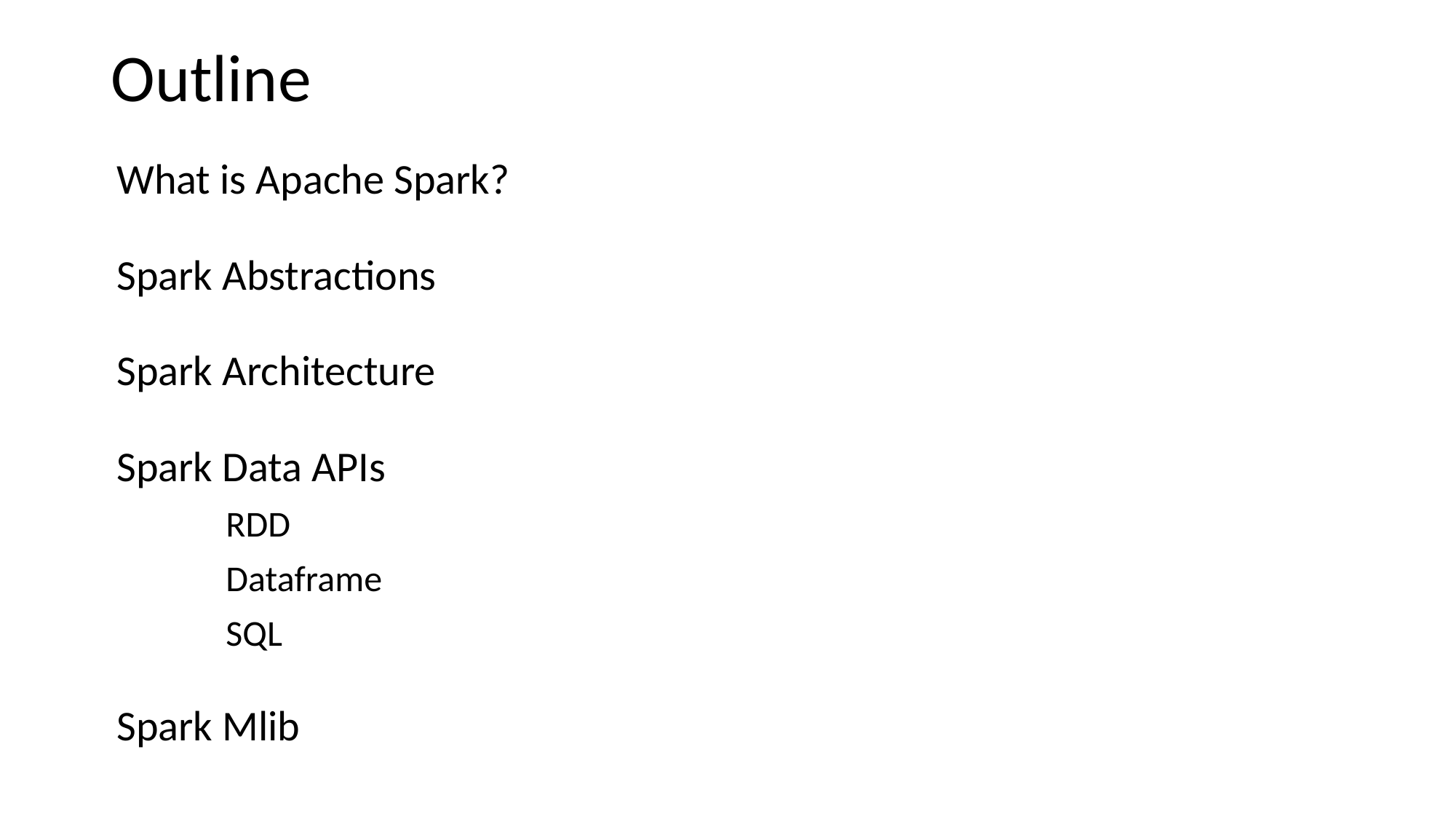

# Outline
What is Apache Spark?

Spark Abstractions

Spark Architecture

Spark Data APIs
	RDD
	Dataframe
	SQL

Spark Mlib